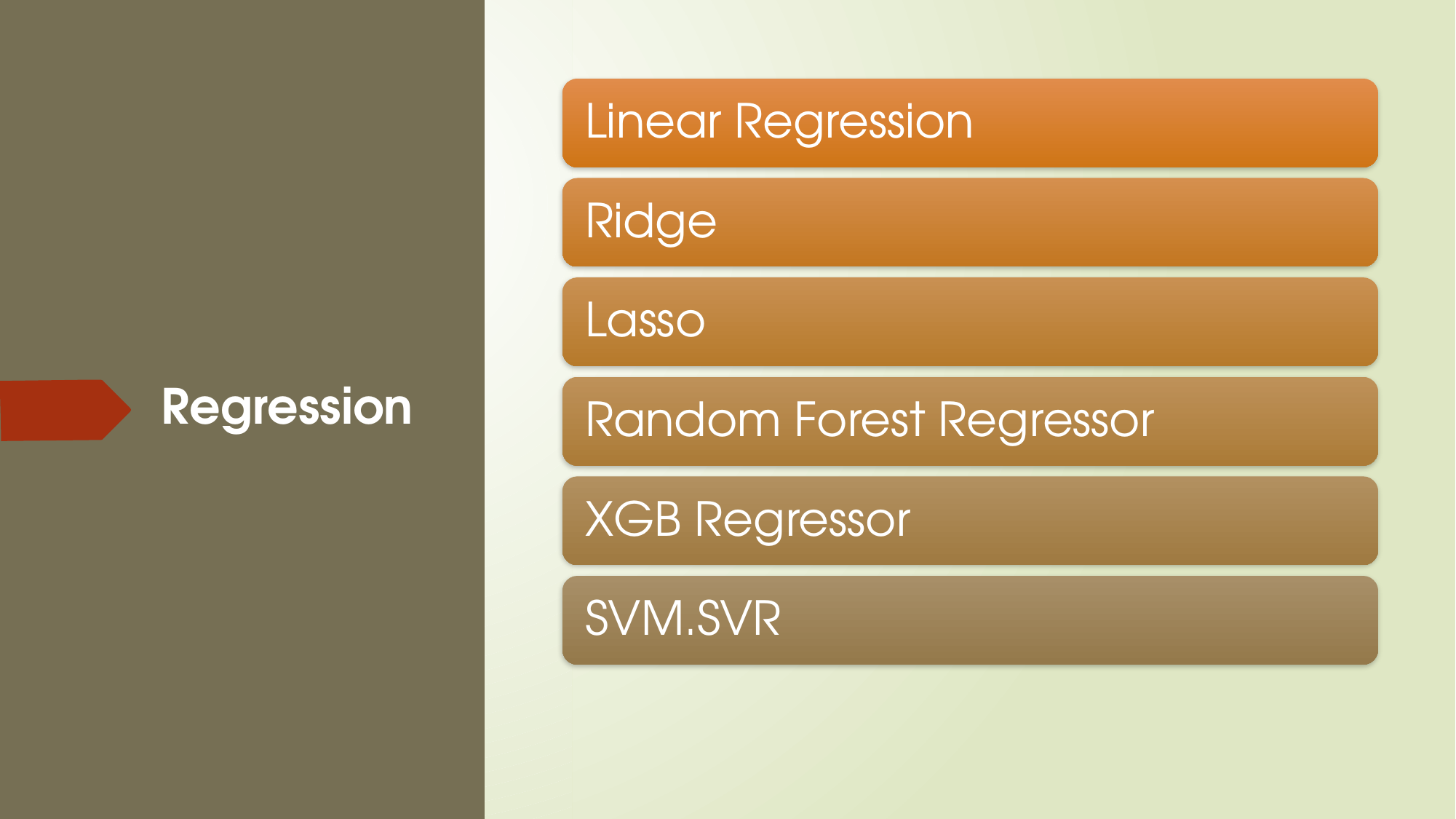

Linear Regression
Ridge
Lasso
Random Forest Regressor
XGB Regressor
SVM.SVR

Regression